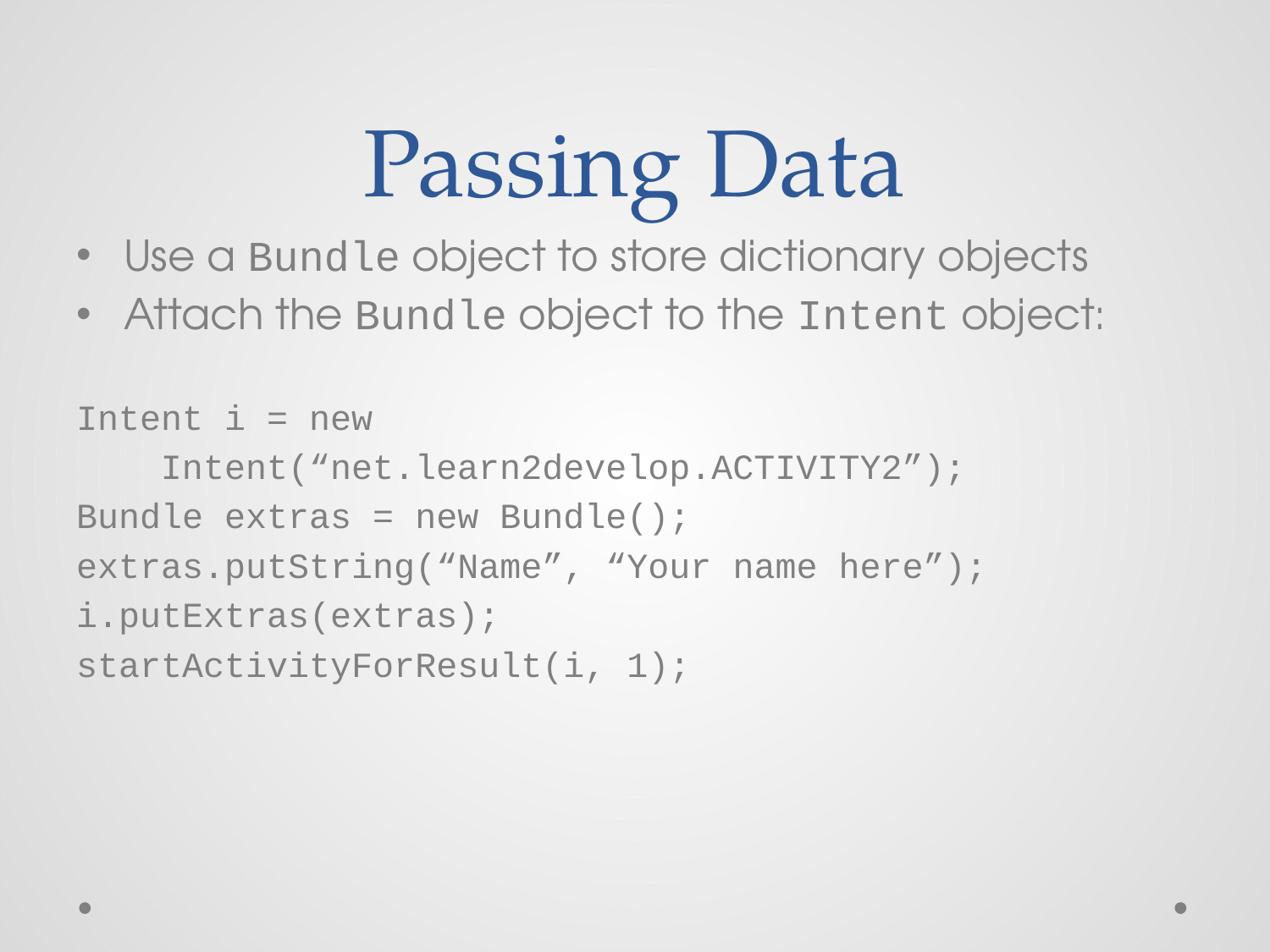

# Passing Data
Use a Bundle object to store dictionary objects
Attach the Bundle object to the Intent object:

Intent i = new
    Intent(“net.learn2develop.ACTIVITY2”);
Bundle extras = new Bundle();
extras.putString(“Name”, “Your name here”);
i.putExtras(extras);
startActivityForResult(i, 1);